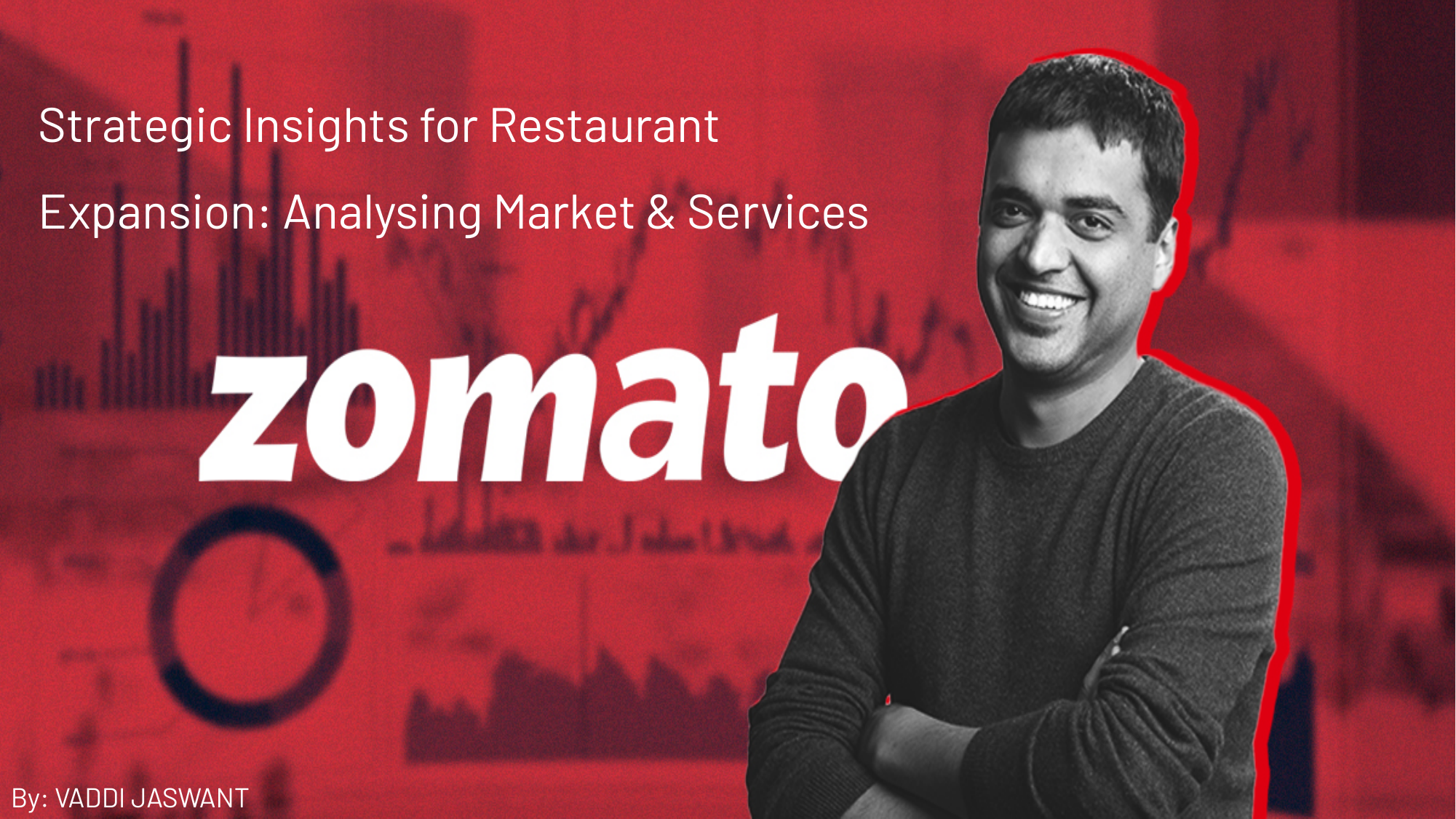

Strategic Insights for Restaurant Expansion: Analysing Market & Services
By: VADDI JASWANT